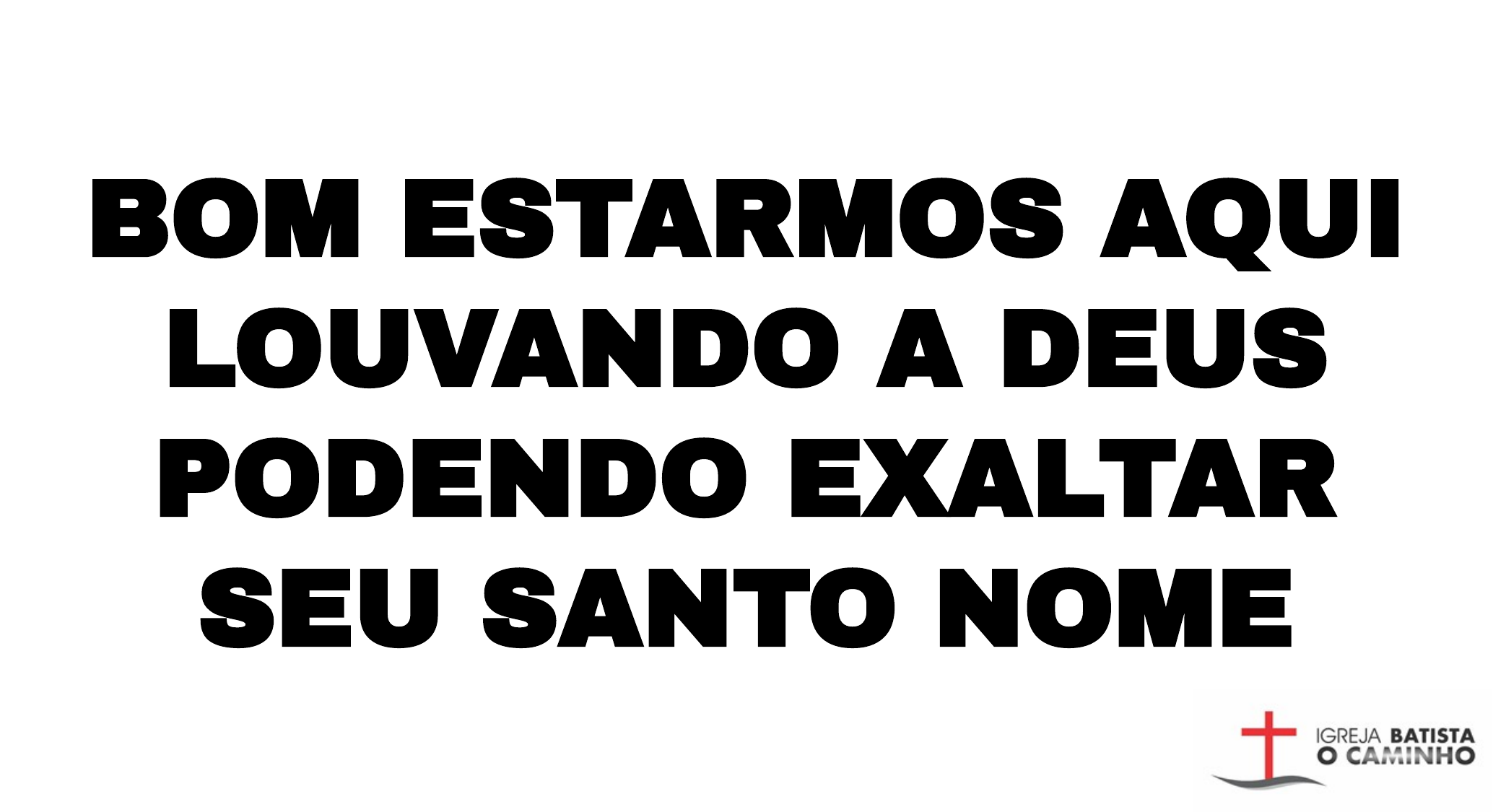

BOM ESTARMOS AQUI LOUVANDO A DEUS
PODENDO EXALTAR SEU SANTO NOME